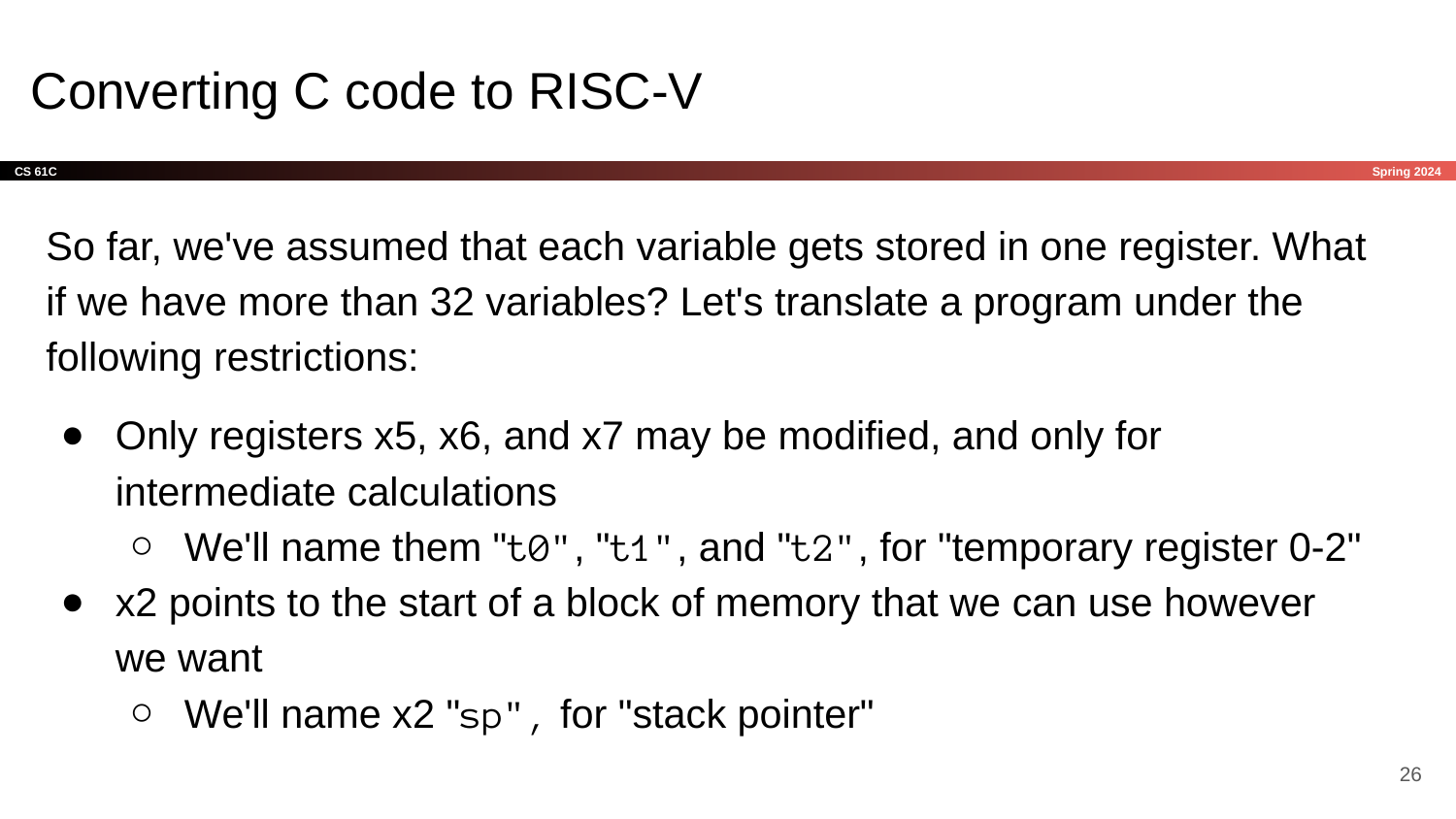

# Converting C code to RISC-V
So far, we've assumed that each variable gets stored in one register. What if we have more than 32 variables? Let's translate a program under the following restrictions:
Only registers x5, x6, and x7 may be modified, and only for intermediate calculations
We'll name them "t0", "t1", and "t2", for "temporary register 0-2"
x2 points to the start of a block of memory that we can use however we want
We'll name x2 "sp", for "stack pointer"
26